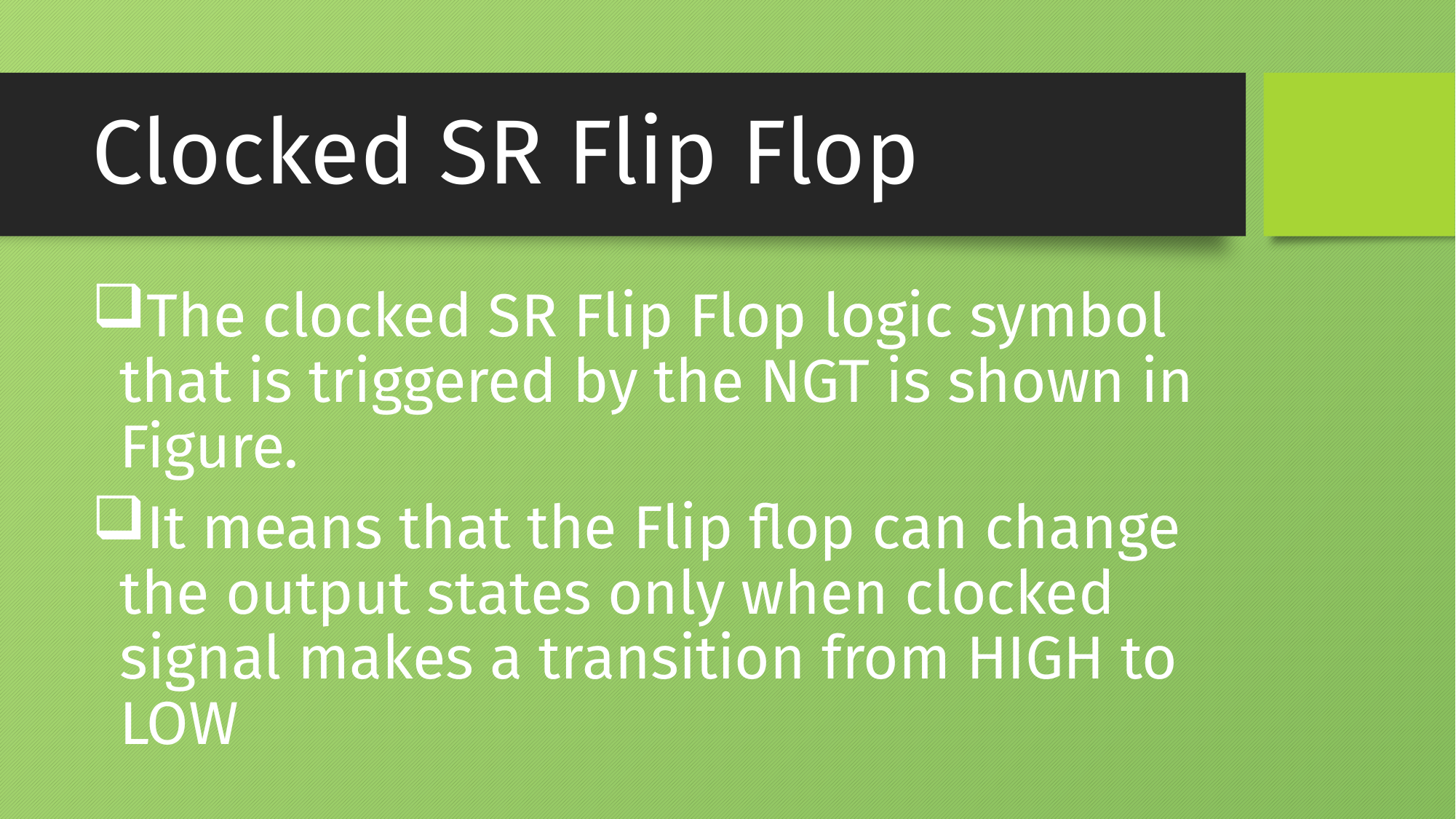

# Clocked SR Flip Flop
The clocked SR Flip Flop logic symbol that is triggered by the NGT is shown in Figure.
It means that the Flip flop can change the output states only when clocked signal makes a transition from HIGH to LOW